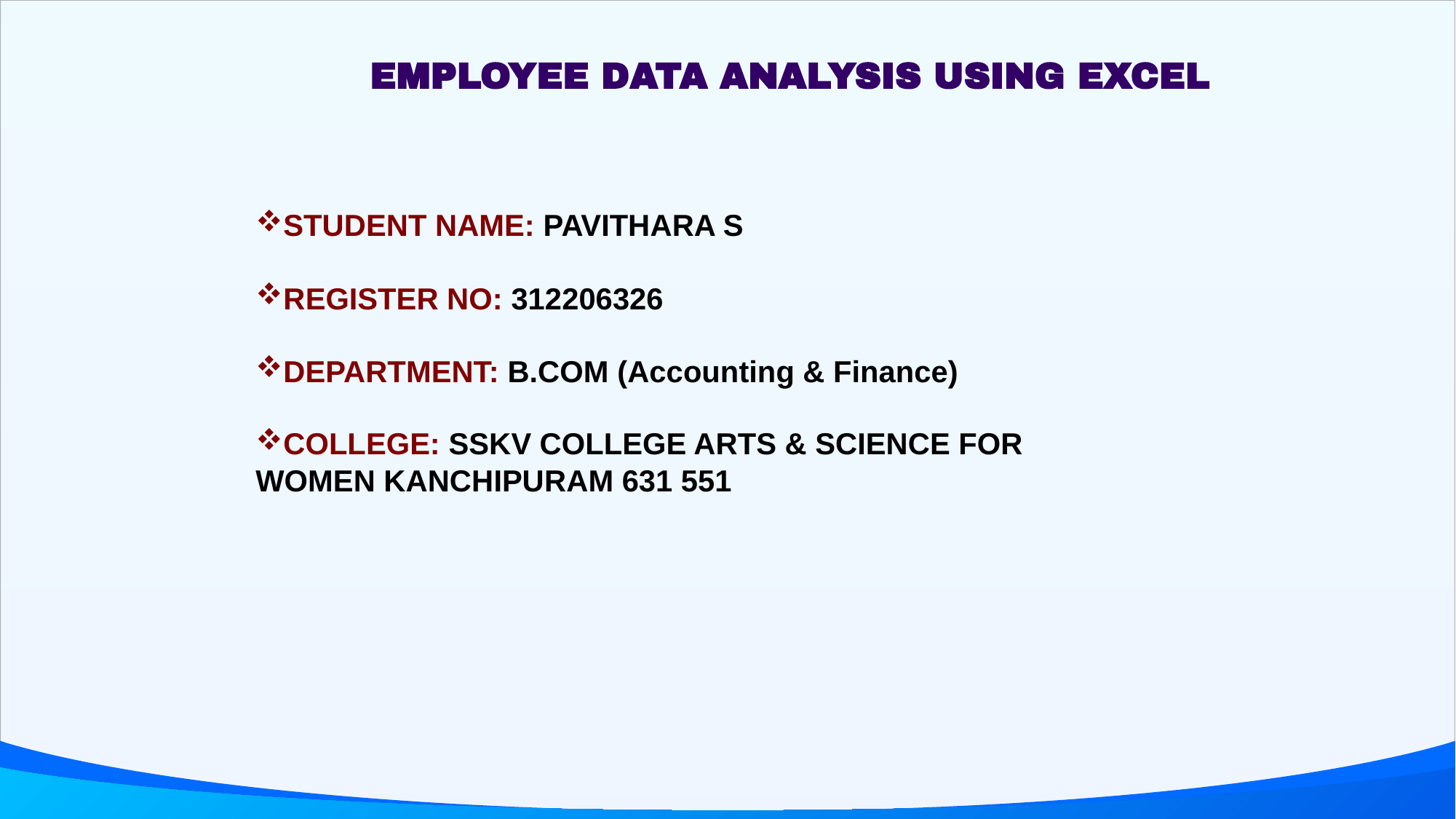

EMPLOYEE DATA ANALYSIS USING EXCEL

STUDENT NAME: PAVITHARA S

REGISTER NO: 312206326

DEPARTMENT: B.COM (Accounting & Finance)

COLLEGE: SSKV COLLEGE ARTS & SCIENCE FOR WOMEN KANCHIPURAM 631 551